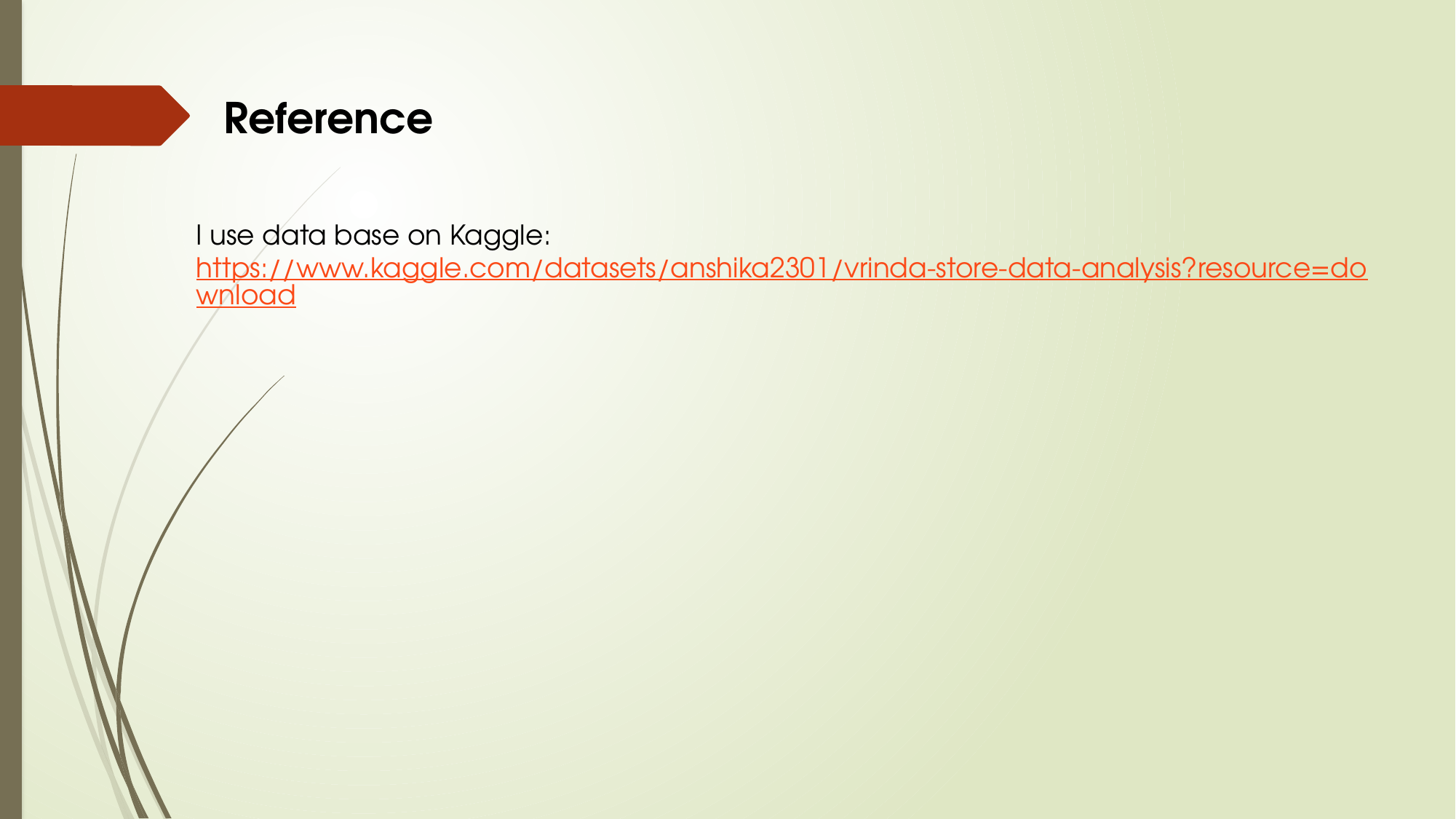

Reference
I use data base on Kaggle: https://www.kaggle.com/datasets/anshika2301/vrinda-store-data-analysis?resource=download